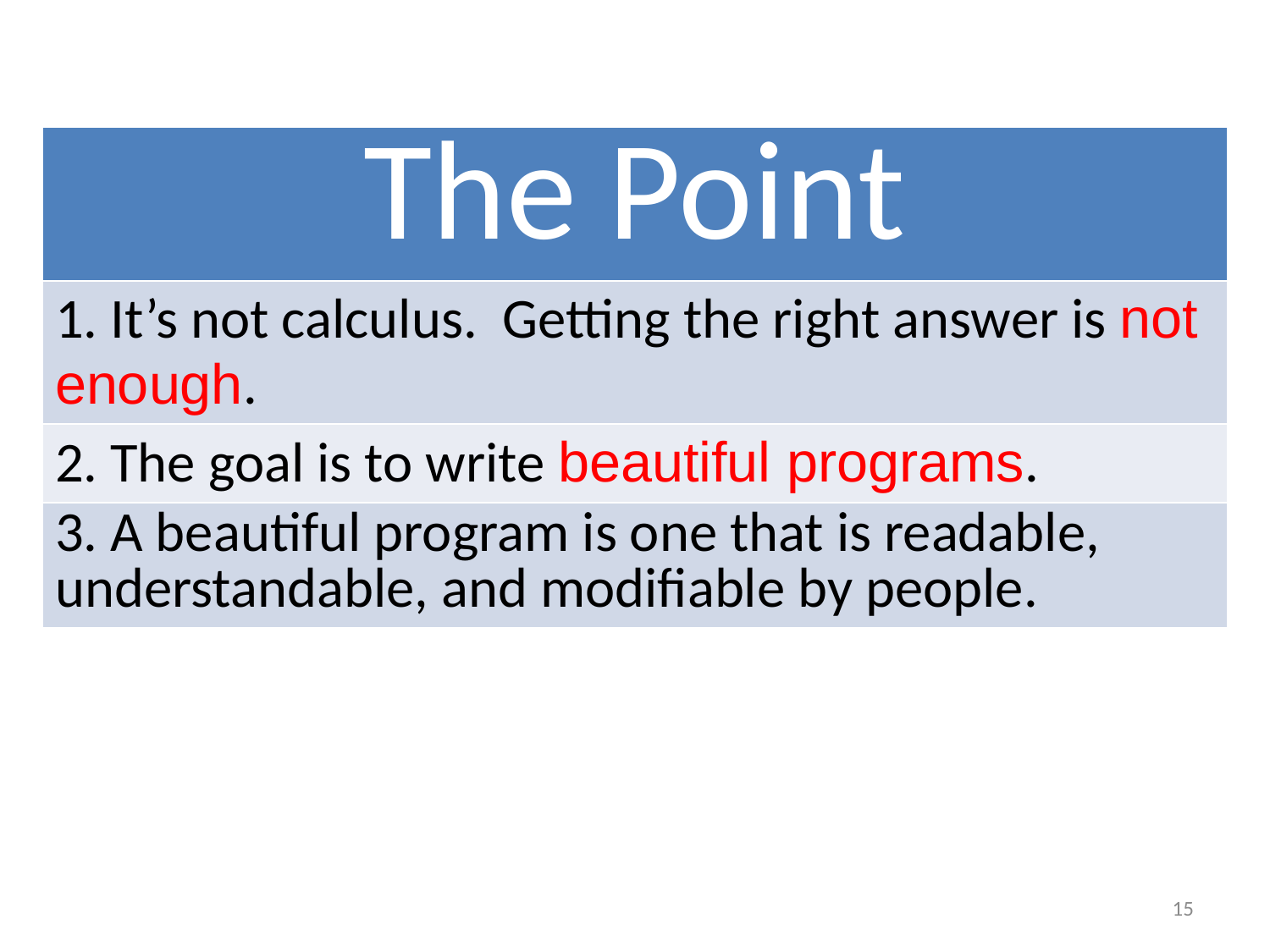

| The Point |
| --- |
| 1. It’s not calculus. Getting the right answer is not enough. |
| 2. The goal is to write beautiful programs. |
| 3. A beautiful program is one that is readable, understandable, and modifiable by people. |
15